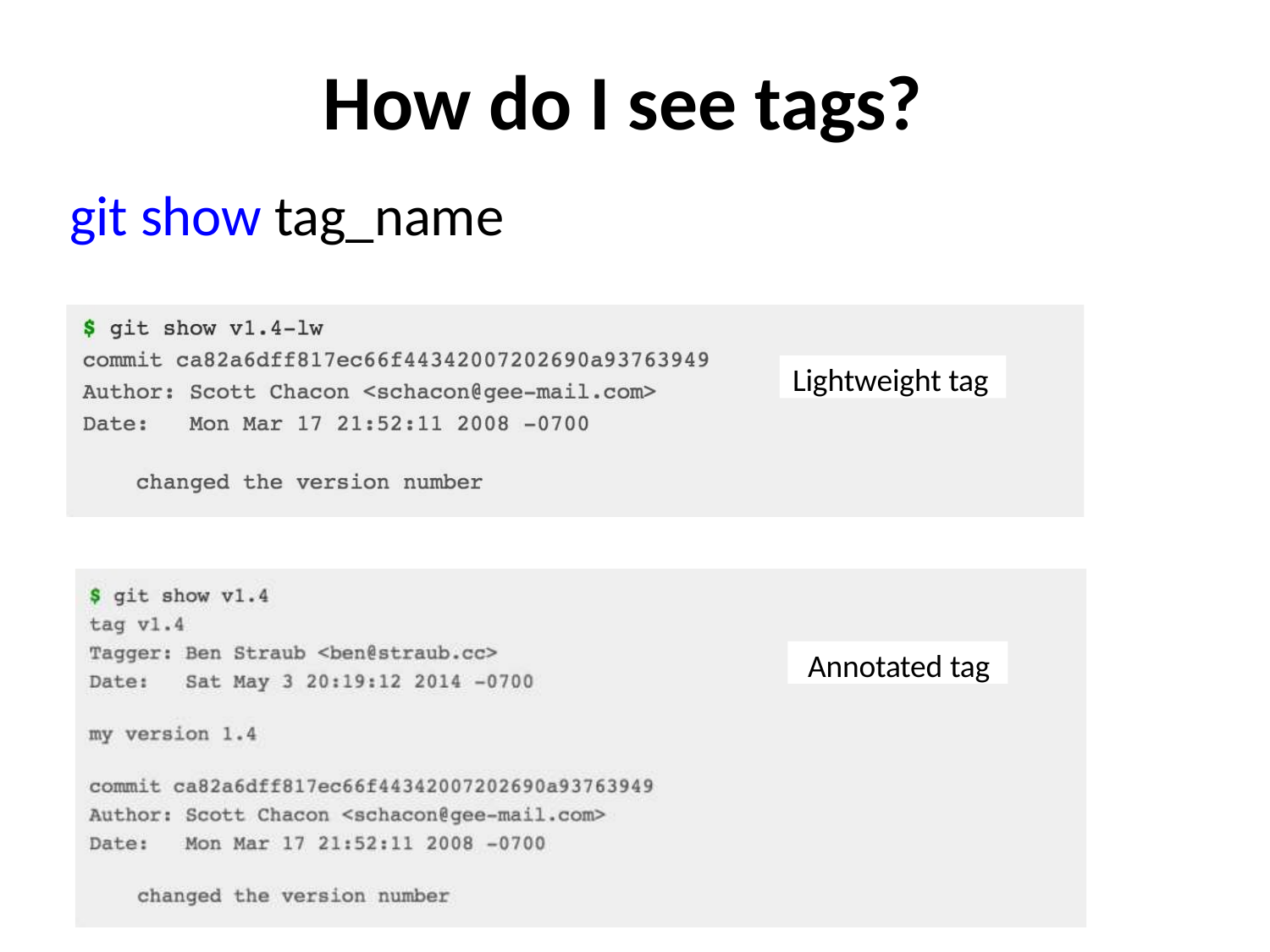

# How do I see tags?
git show tag_name

Lightweight tag

Annotated tag